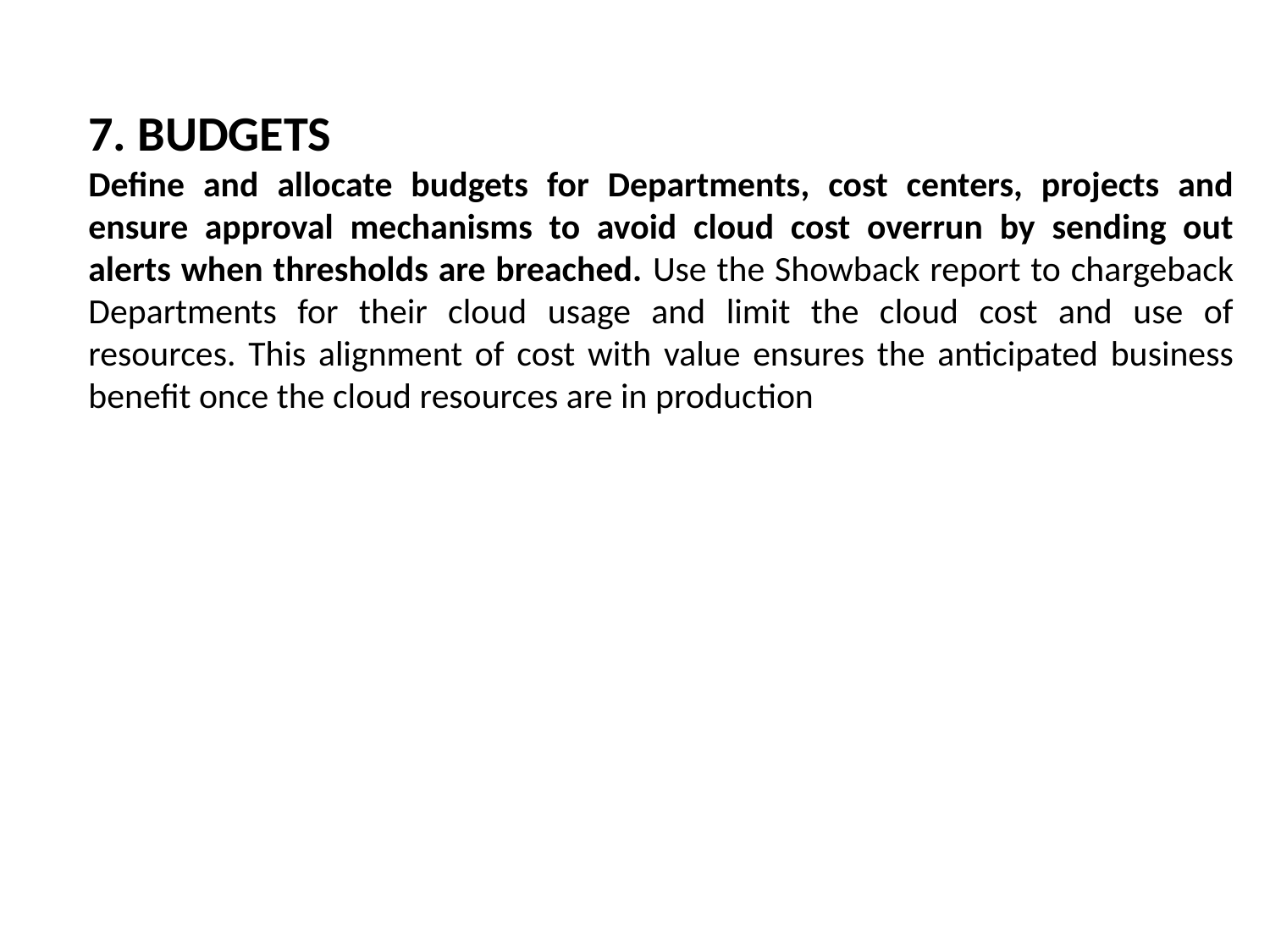

7. BUDGETS
Define and allocate budgets for Departments, cost centers, projects and ensure approval mechanisms to avoid cloud cost overrun by sending out alerts when thresholds are breached. Use the Showback report to chargeback Departments for their cloud usage and limit the cloud cost and use of resources. This alignment of cost with value ensures the anticipated business benefit once the cloud resources are in production